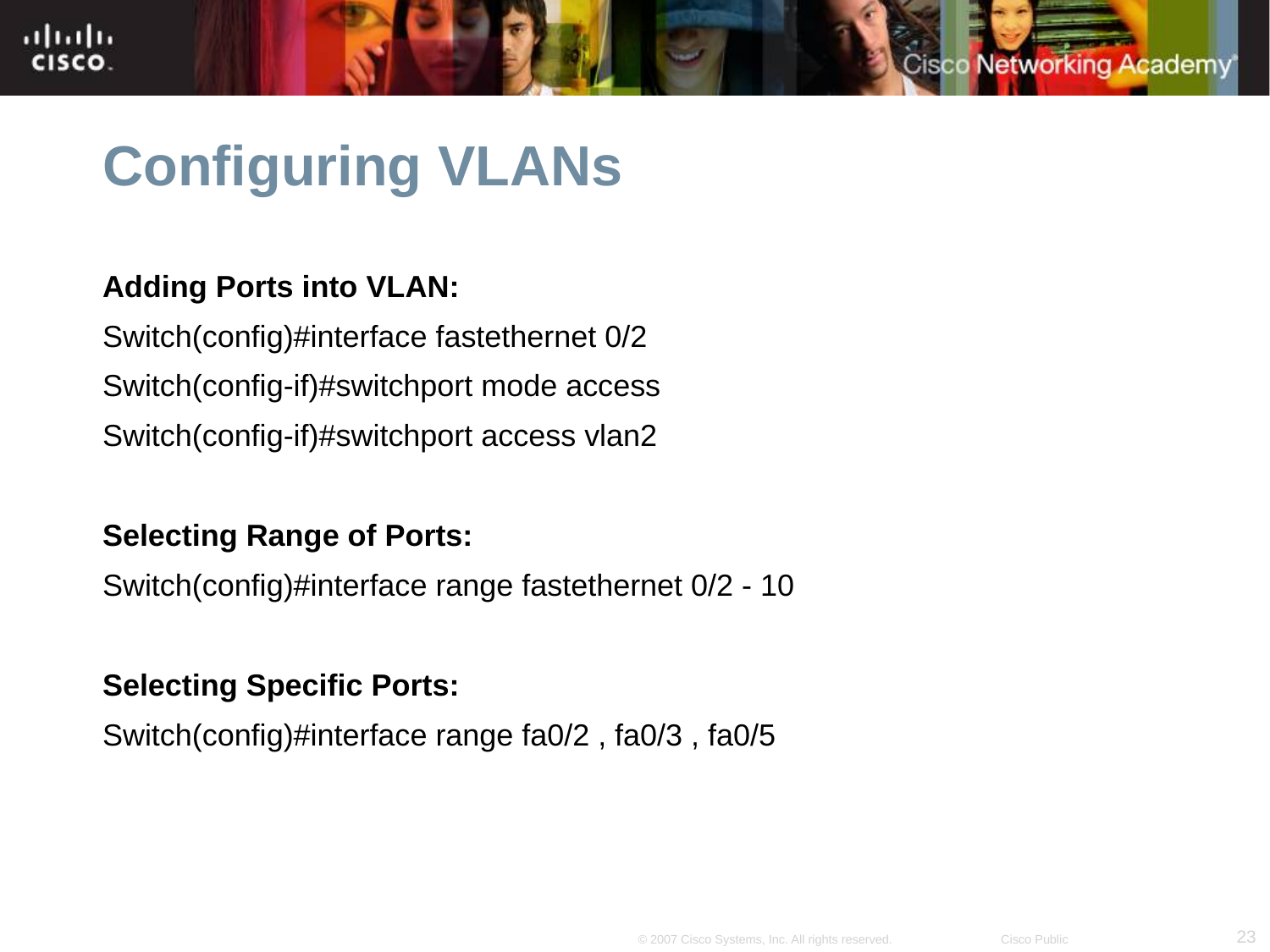

# Configuring VLANs
Adding Ports into VLAN:
Switch(config)#interface fastethernet 0/2
Switch(config-if)#switchport mode access
Switch(config-if)#switchport access vlan2

Selecting Range of Ports:
Switch(config)#interface range fastethernet 0/2 - 10

Selecting Specific Ports:
Switch(config)#interface range fa0/2 , fa0/3 , fa0/5